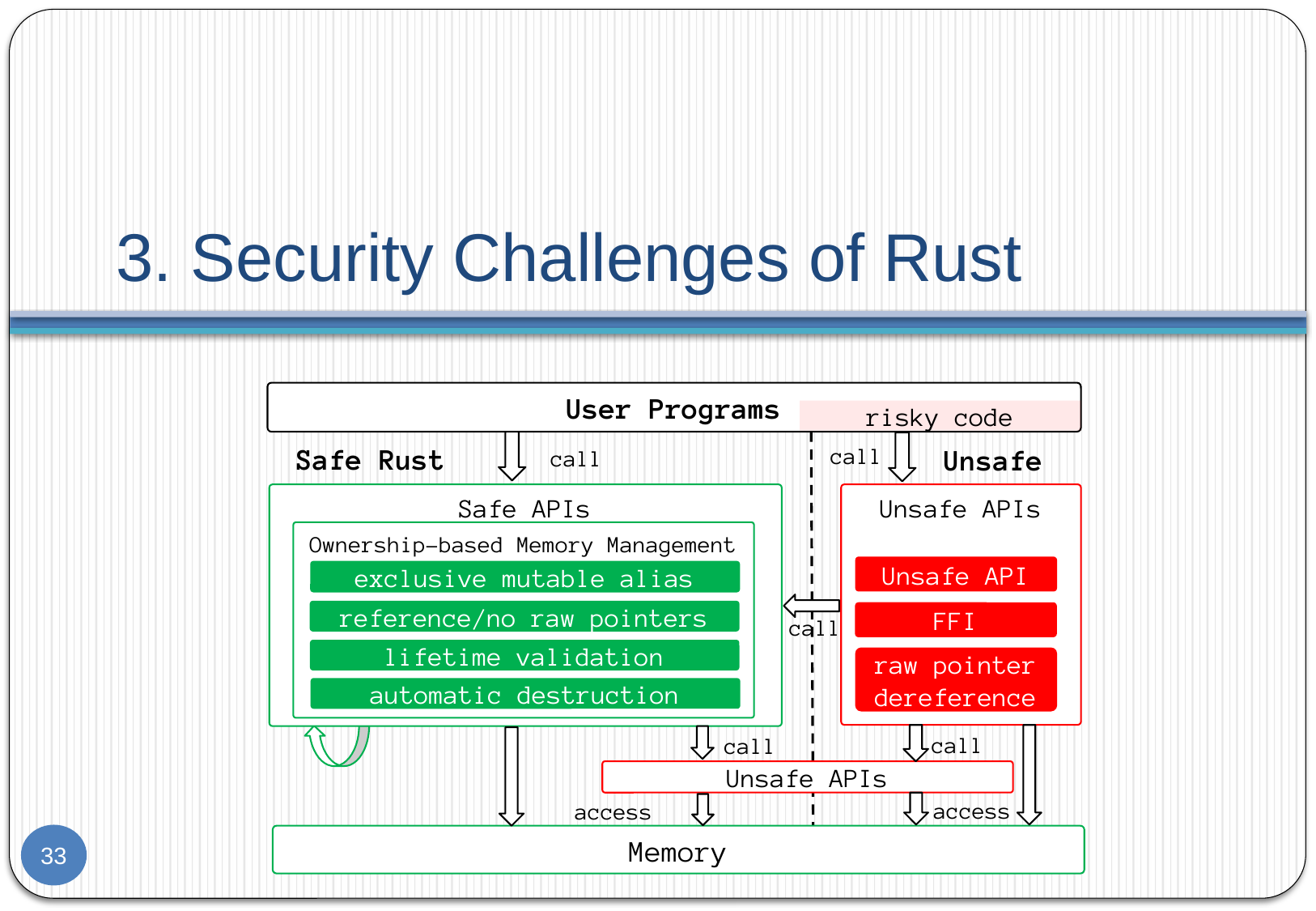

# 3. Security Challenges of Rust

User Programs
risky code

Safe Rust
Unsafe Rust
call
call
Safe APIs
Unsafe APIs
Ownership-based Memory Management
Unsafe API
exclusive mutable alias

reference/no raw pointers
FFI
call
lifetime validation
raw pointer dereference
automatic destruction
call
call

Unsafe APIs
access
access

Memory
33